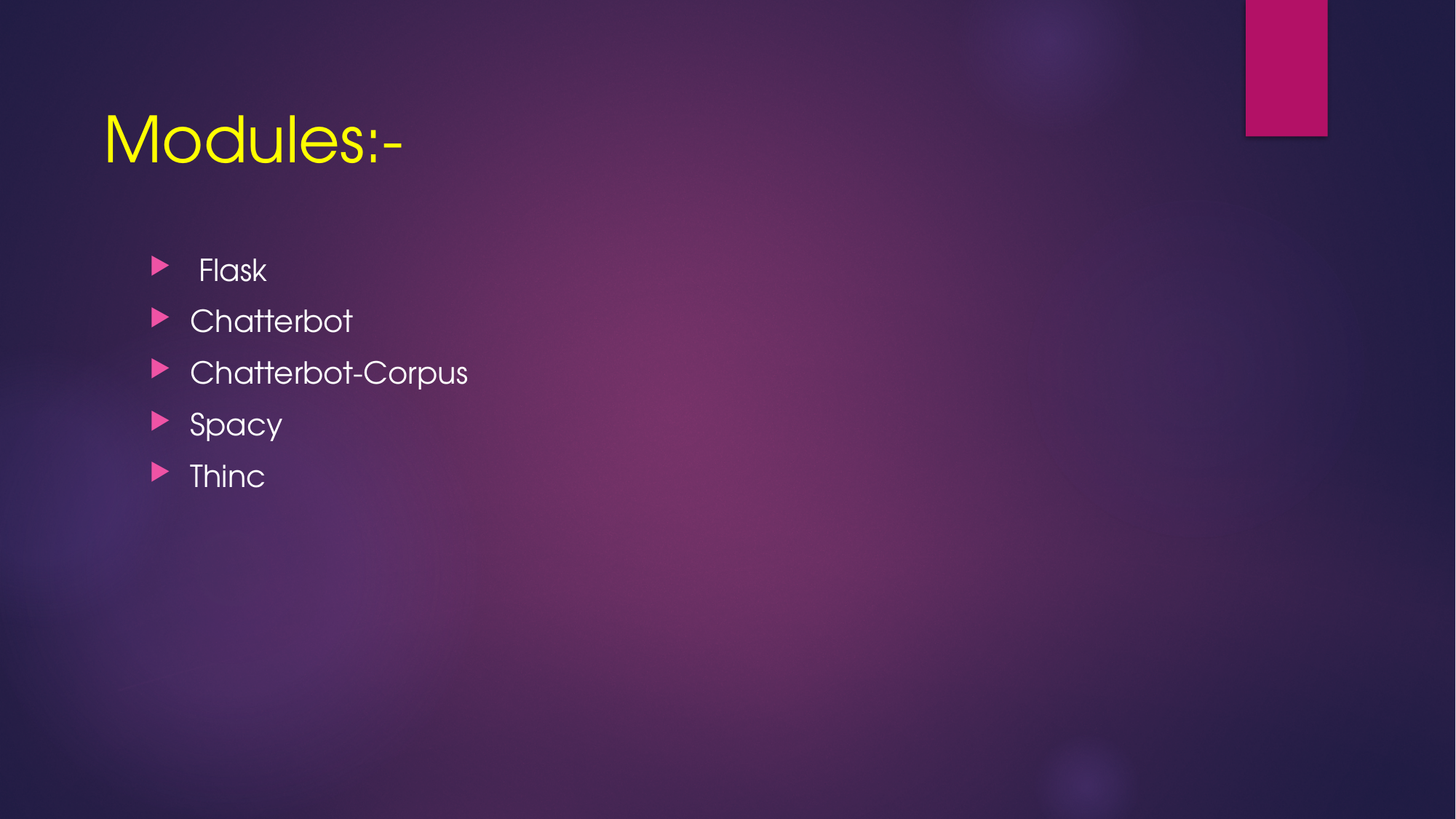

# Modules:-
 Flask
Chatterbot
Chatterbot-Corpus
Spacy
Thinc